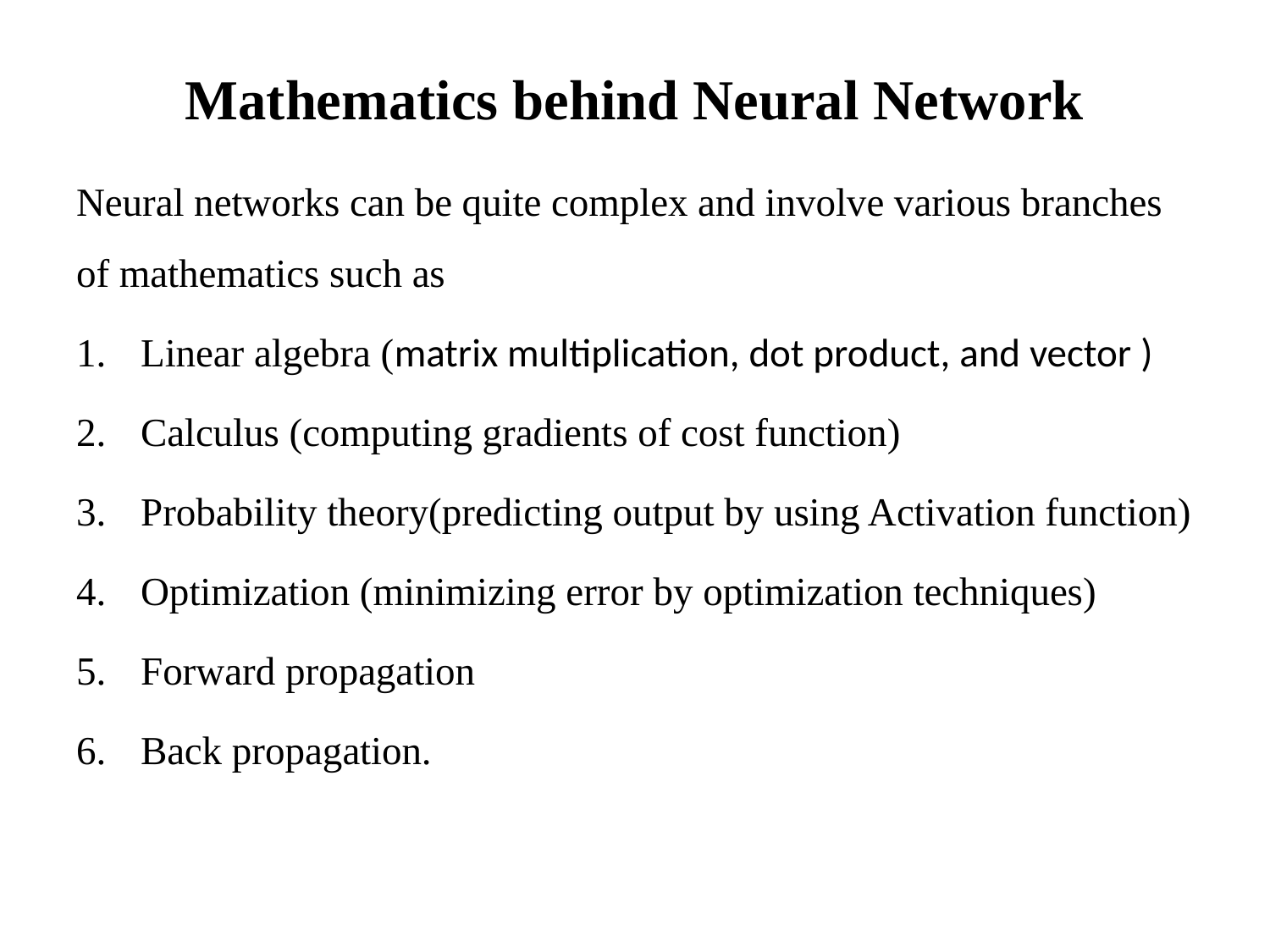

# Mathematics behind Neural Network
Neural networks can be quite complex and involve various branches of mathematics such as
Linear algebra (matrix multiplication, dot product, and vector )
Calculus (computing gradients of cost function)
Probability theory(predicting output by using Activation function)
Optimization (minimizing error by optimization techniques)
Forward propagation
Back propagation.